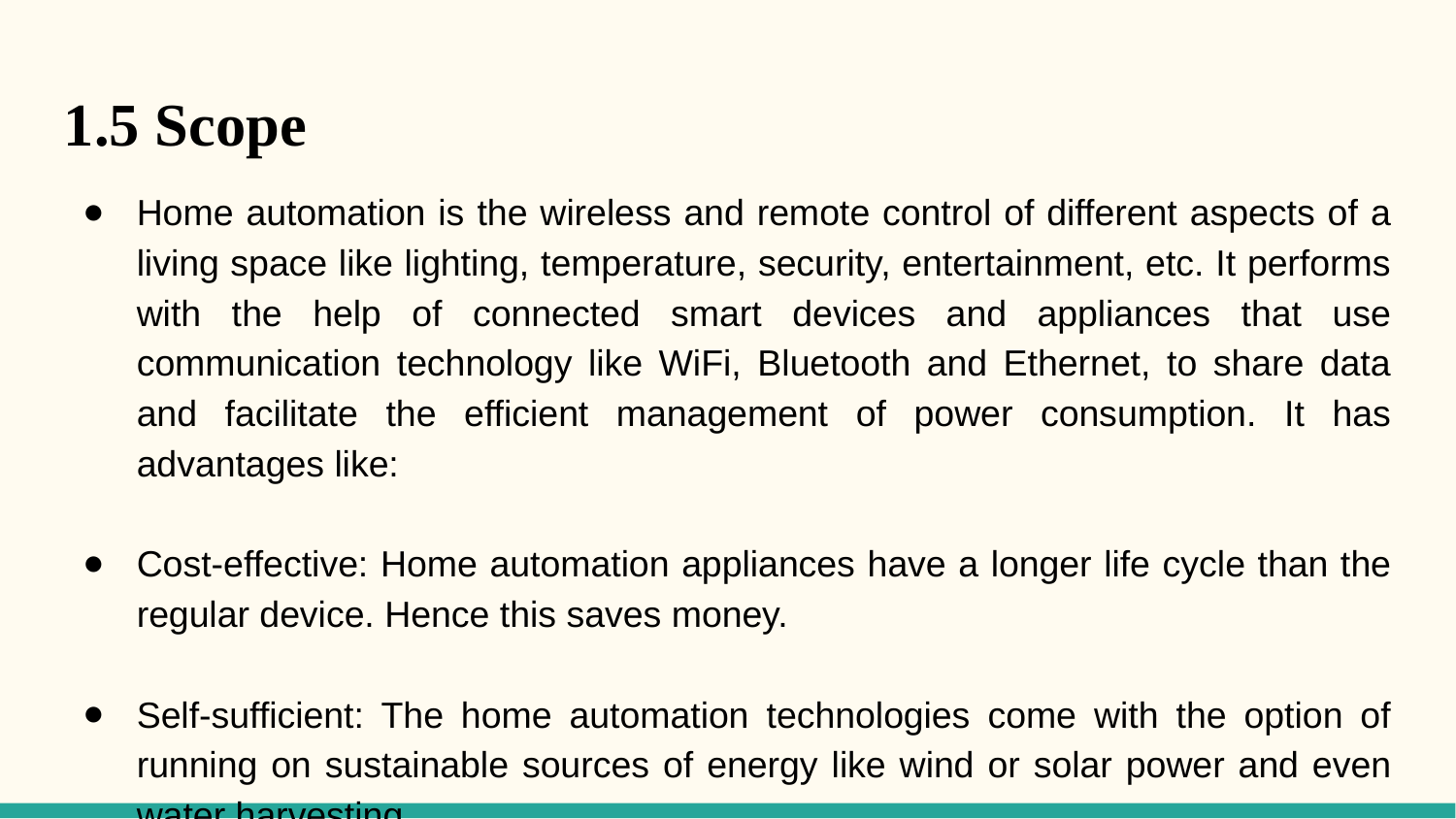

1.5 Scope
Home automation is the wireless and remote control of different aspects of a living space like lighting, temperature, security, entertainment, etc. It performs with the help of connected smart devices and appliances that use communication technology like WiFi, Bluetooth and Ethernet, to share data and facilitate the efficient management of power consumption. It has advantages like:

Cost-effective: Home automation appliances have a longer life cycle than the regular device. Hence this saves money.

Self-sufficient: The home automation technologies come with the option of running on sustainable sources of energy like wind or solar power and even water harvesting.